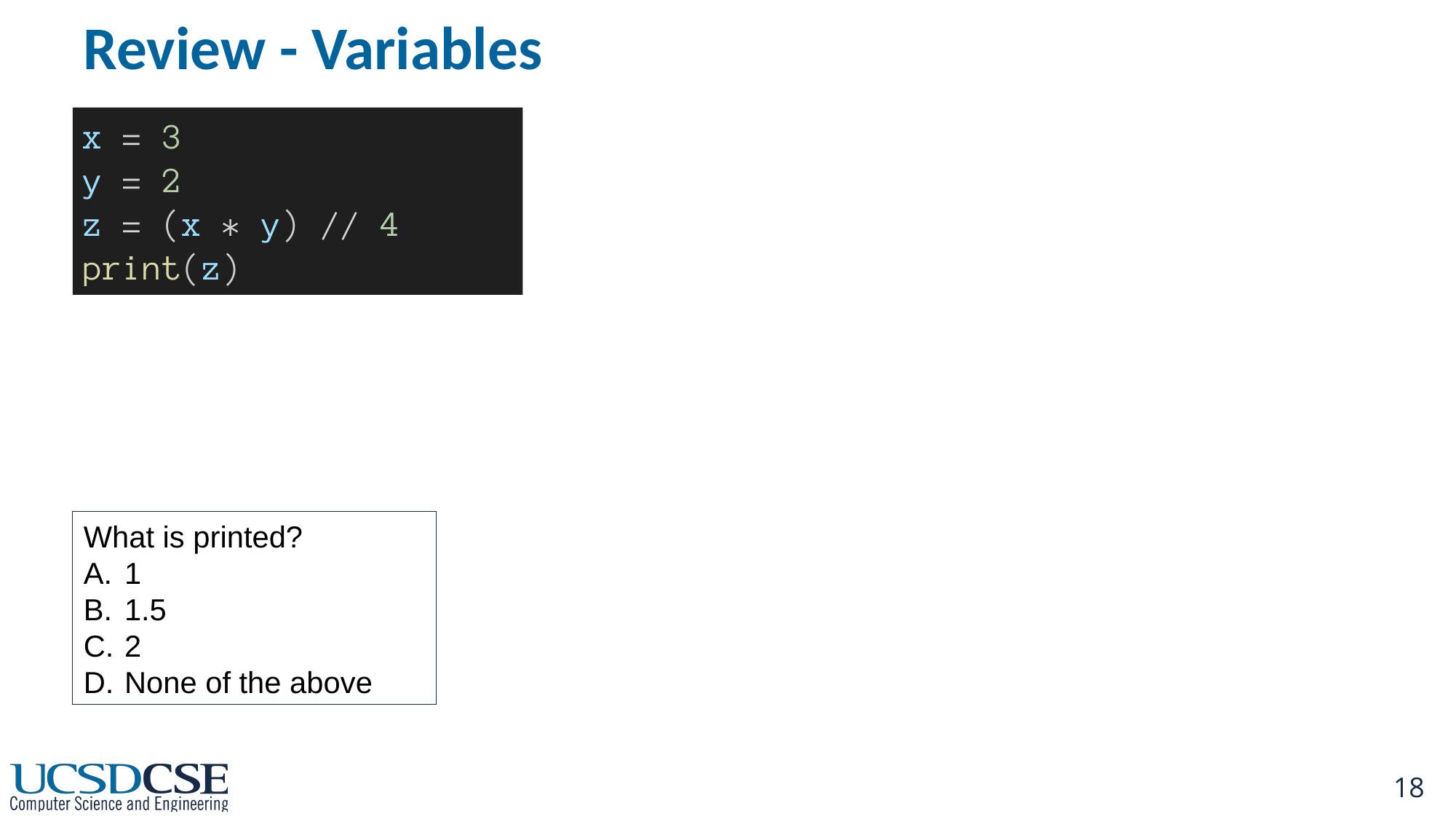

# Review - Variables
x = 3
y = 2
z = (x * y) // 4
print(z)

What is printed?
1
1.5
2
None of the above